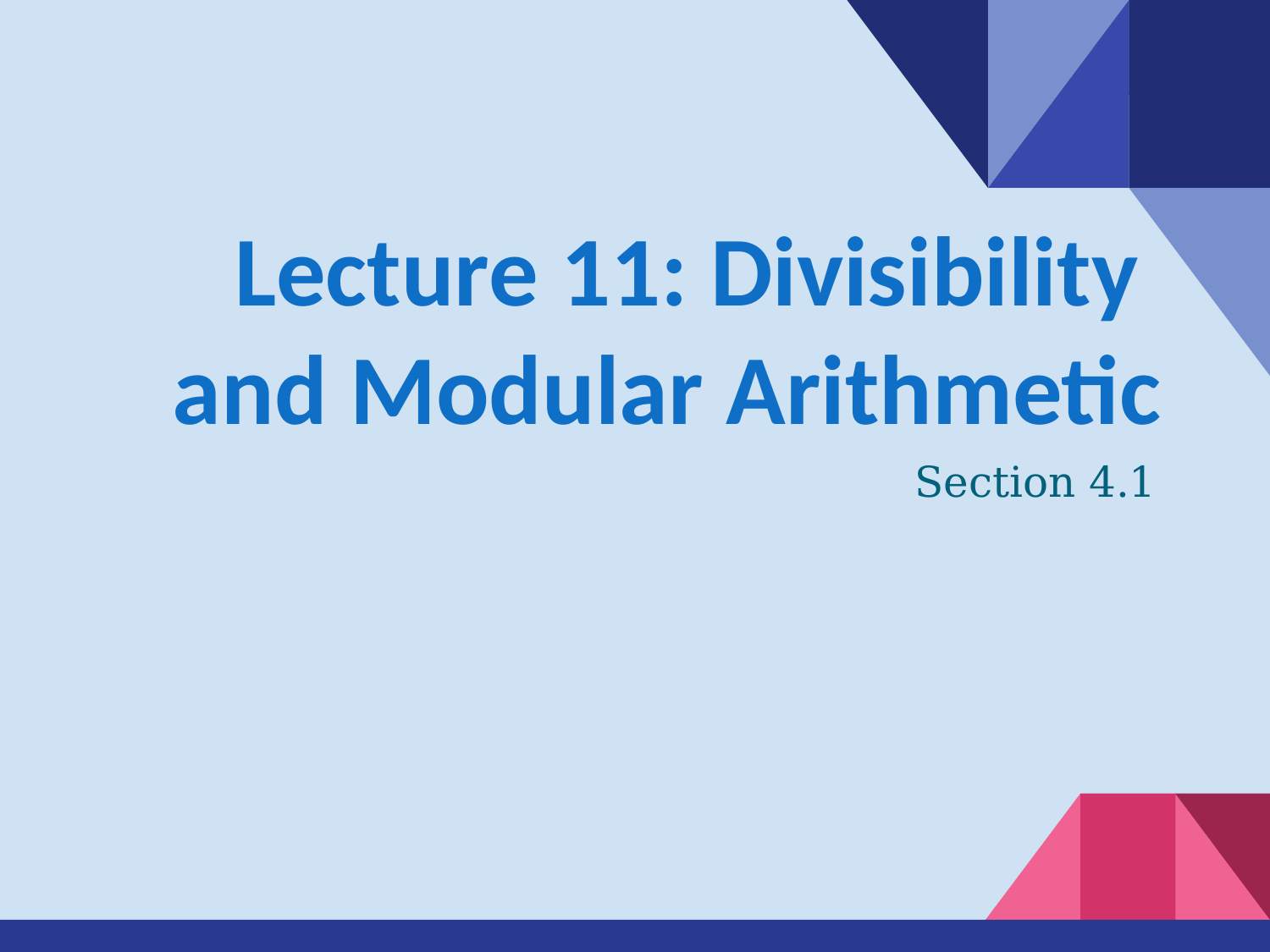

# Lecture 11: Divisibility
and Modular Arithmetic
Section 4.1